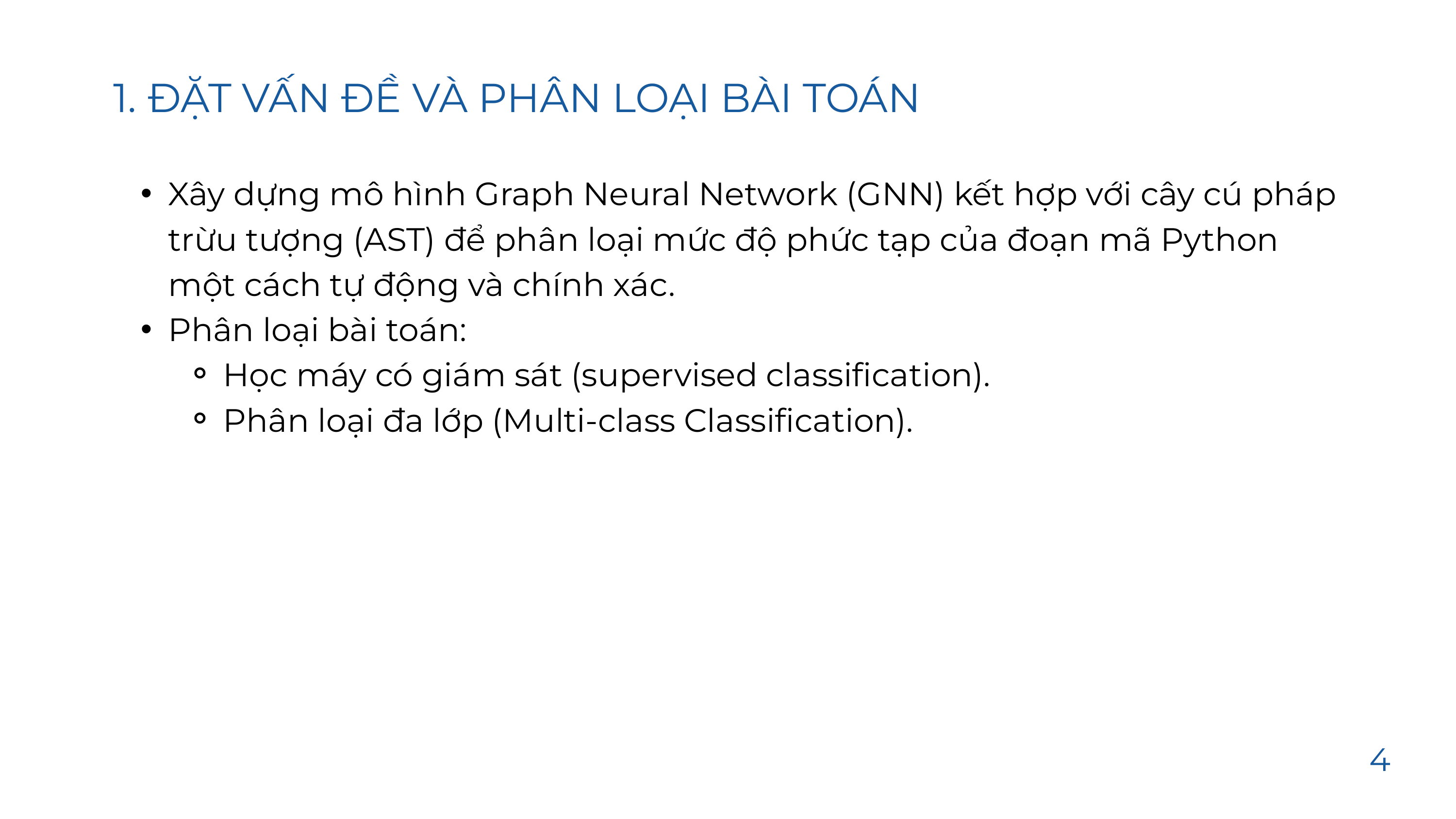

ĐẶT VẤN ĐỀ VÀ PHÂN LOẠI BÀI TOÁN
Xây dựng mô hình Graph Neural Network (GNN) kết hợp với cây cú pháp trừu tượng (AST) để phân loại mức độ phức tạp của đoạn mã Python một cách tự động và chính xác.
Phân loại bài toán:
Học máy có giám sát (supervised classification).
Phân loại đa lớp (Multi-class Classification).
4